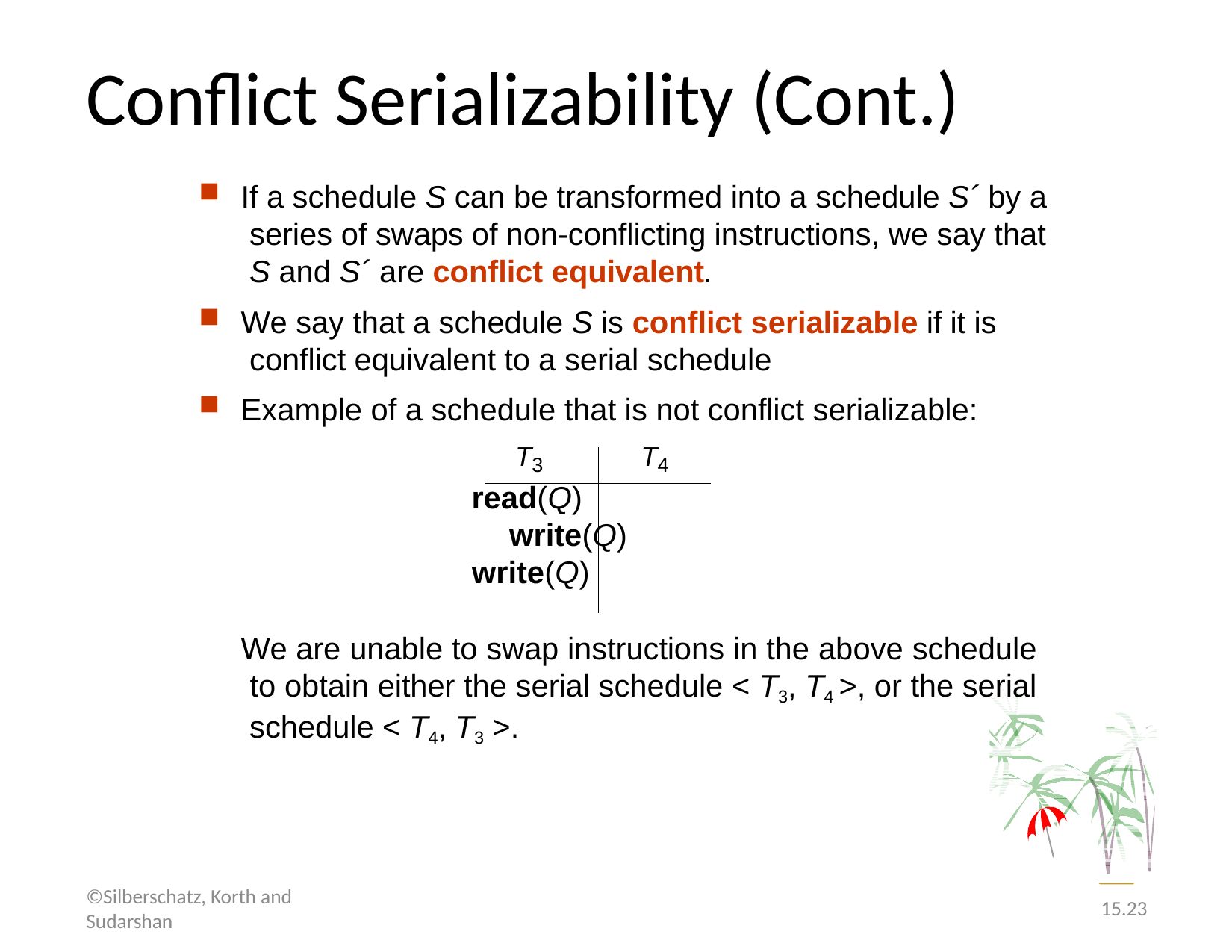

# Conflict Serializability (Cont.)

If a schedule S can be transformed into a schedule S´ by a  series of swaps of non-conflicting instructions, we say that  S and S´ are conflict equivalent.
We say that a schedule S is conflict serializable if it is  conflict equivalent to a serial schedule
Example of a schedule that is not conflict serializable:
T3	T4
read(Q)
write(Q)
write(Q)

We are unable to swap instructions in the above schedule  to obtain either the serial schedule < T3, T4 >, or the serial  schedule < T4, T3 >.

©Silberschatz, Korth and Sudarshan
15.23